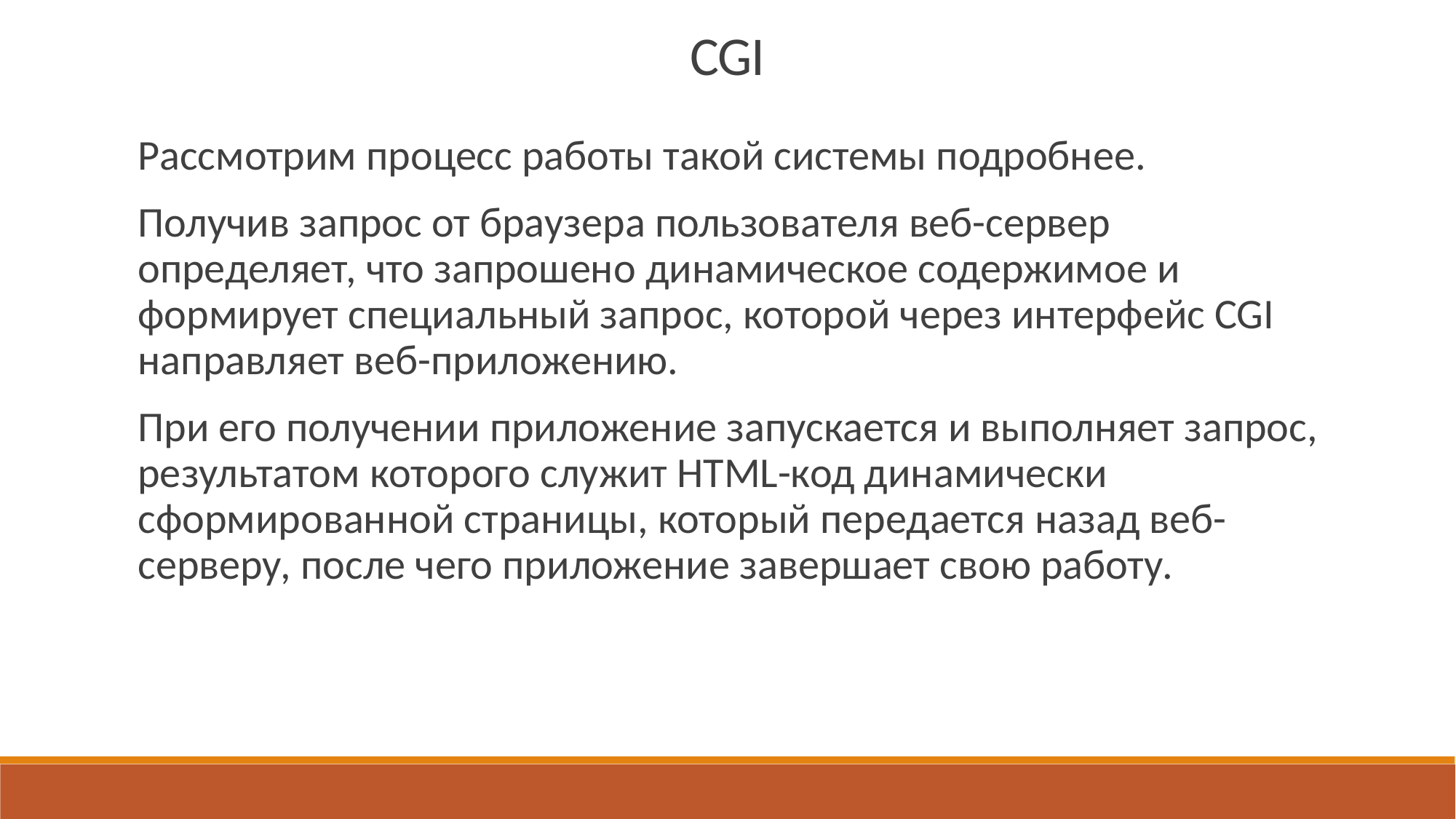

CGI
Рассмотрим процесс работы такой системы подробнее.
Получив запрос от браузера пользователя веб-сервер определяет, что запрошено динамическое содержимое и формирует специальный запрос, которой через интерфейс CGI направляет веб-приложению.
При его получении приложение запускается и выполняет запрос, результатом которого служит HTML-код динамически сформированной страницы, который передается назад веб-серверу, после чего приложение завершает свою работу.